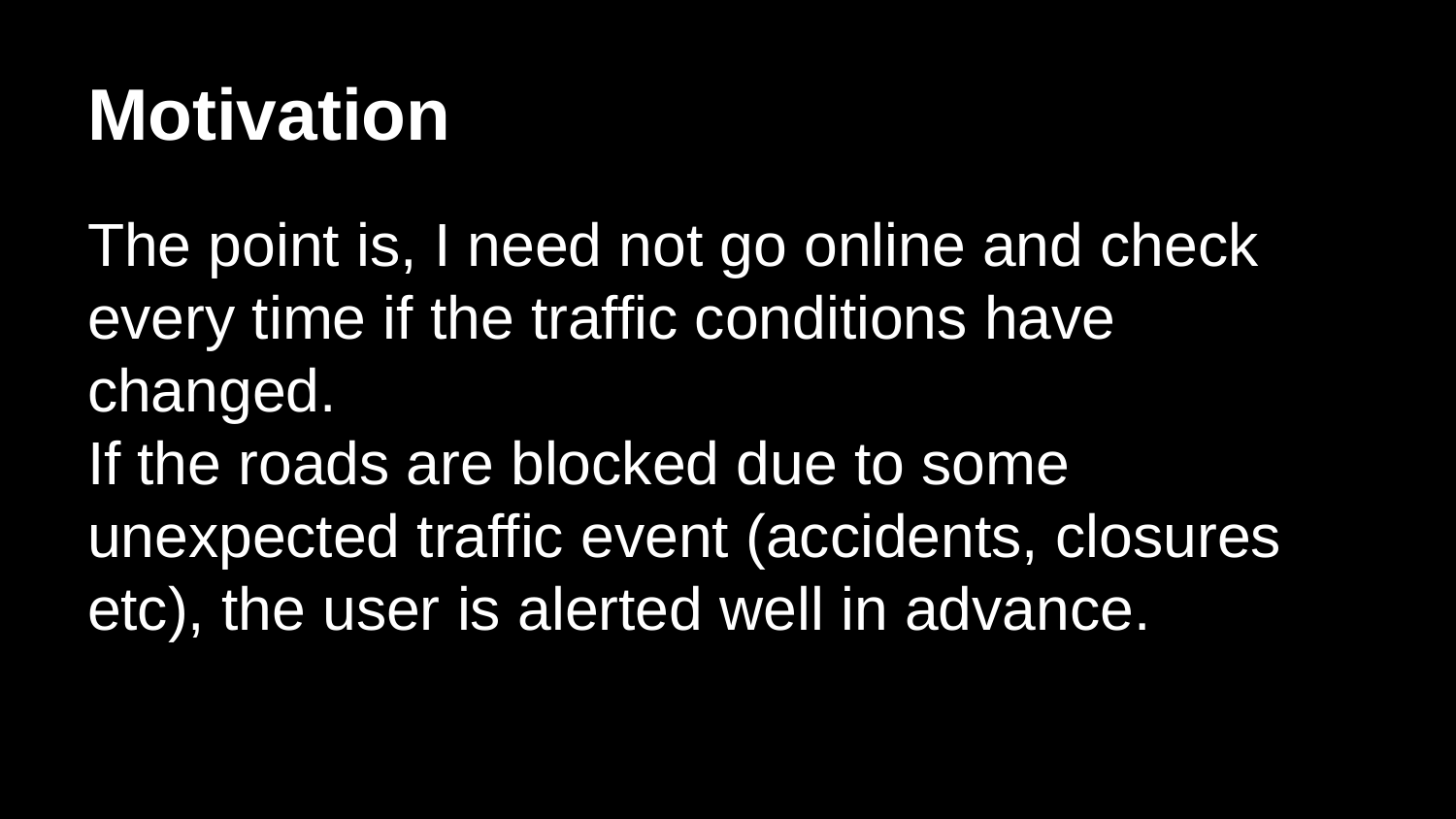

# Motivation
The point is, I need not go online and check every time if the traffic conditions have changed.
If the roads are blocked due to some unexpected traffic event (accidents, closures etc), the user is alerted well in advance.